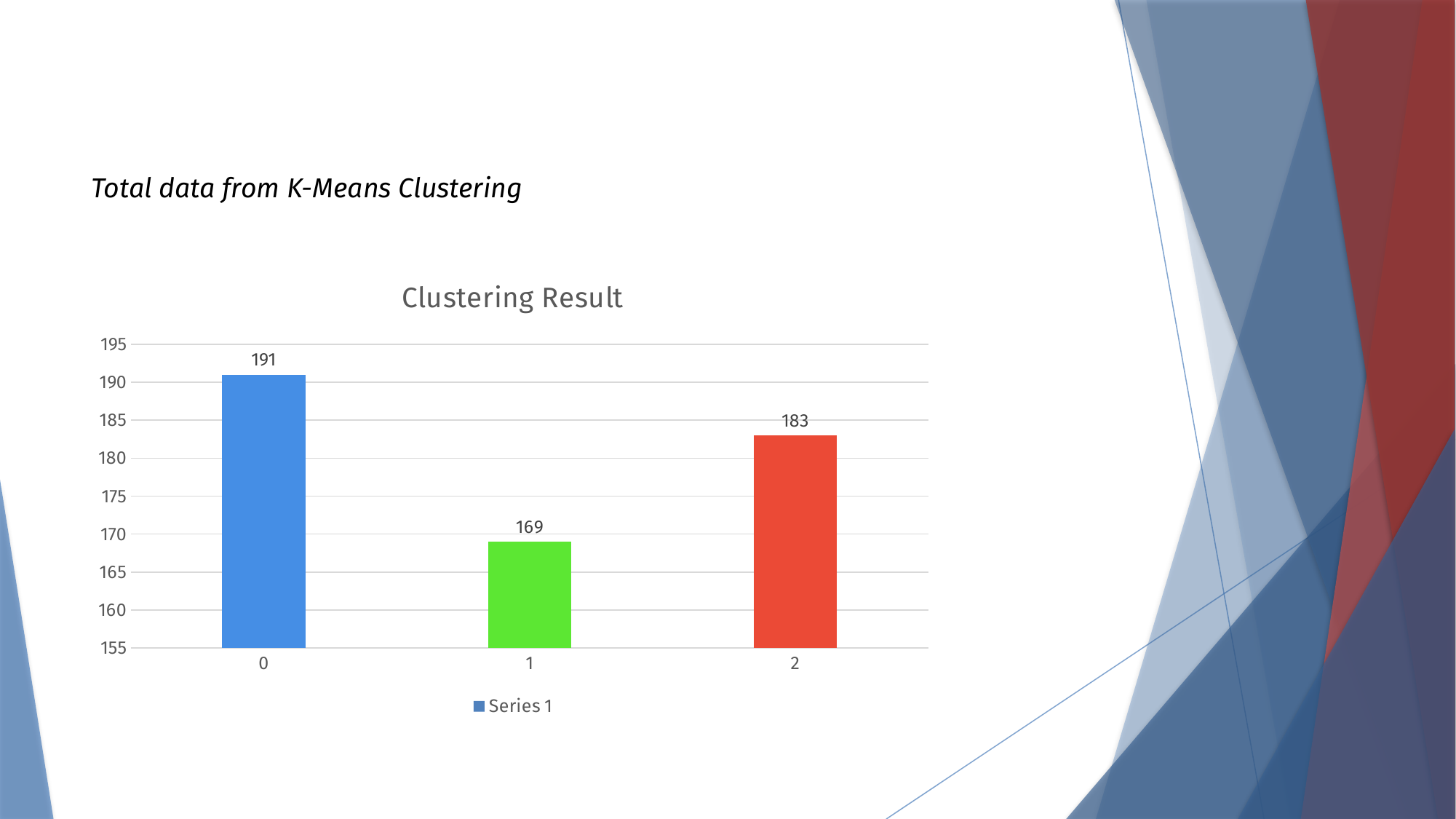

Total data from K-Means Clustering

### Chart: Clustering Result

| Category | Series 1 |
|---|---|
| 0.0 | 191.0 |
| 1.0 | 169.0 |
| 2.0 | 183.0 |